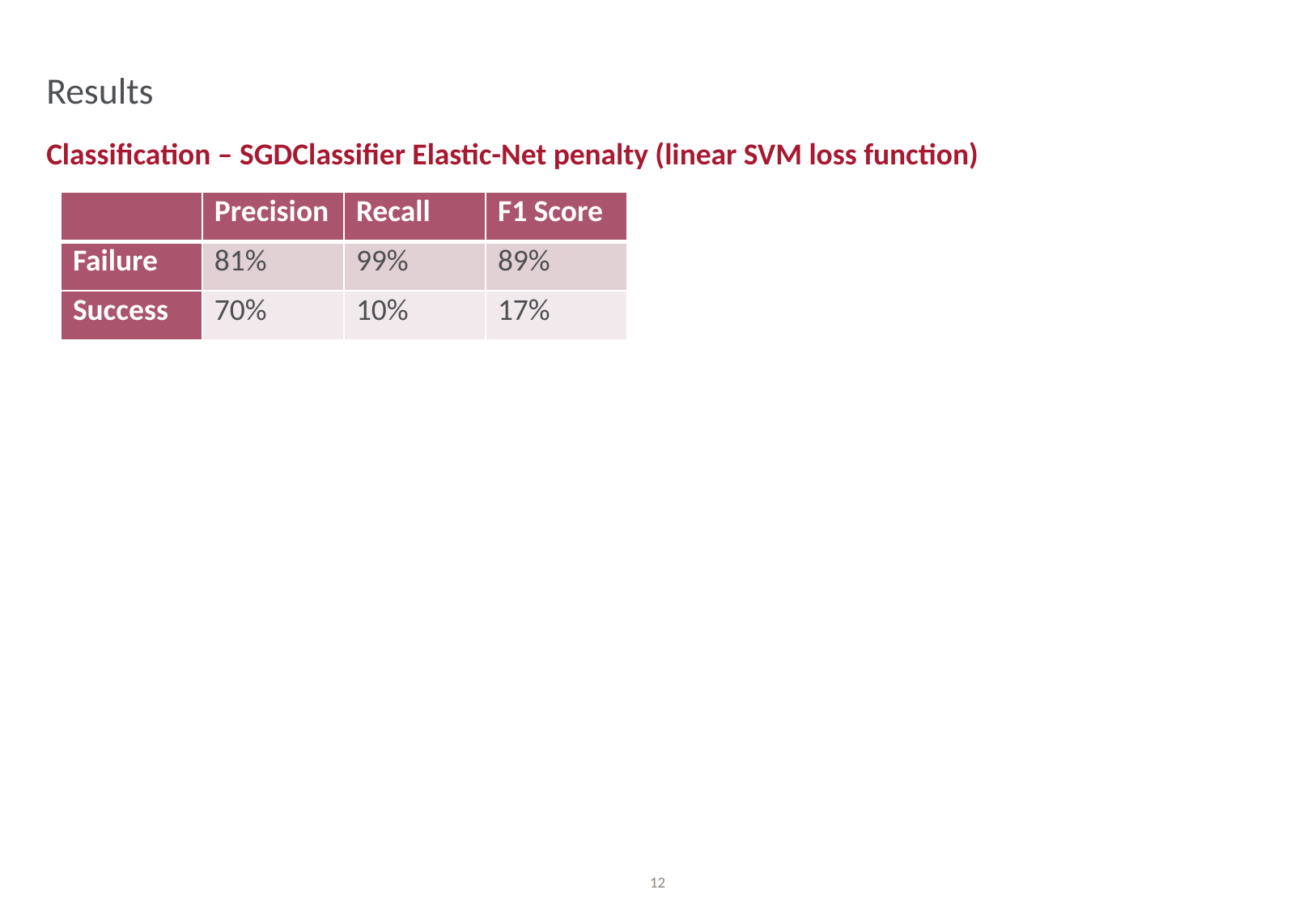

# Results
Classification – SGDClassifier Elastic-Net penalty (linear SVM loss function)
|  | Precision | Recall | F1 Score |
| --- | --- | --- | --- |
| Failure | 81% | 99% | 89% |
| Success | 70% | 10% | 17% |